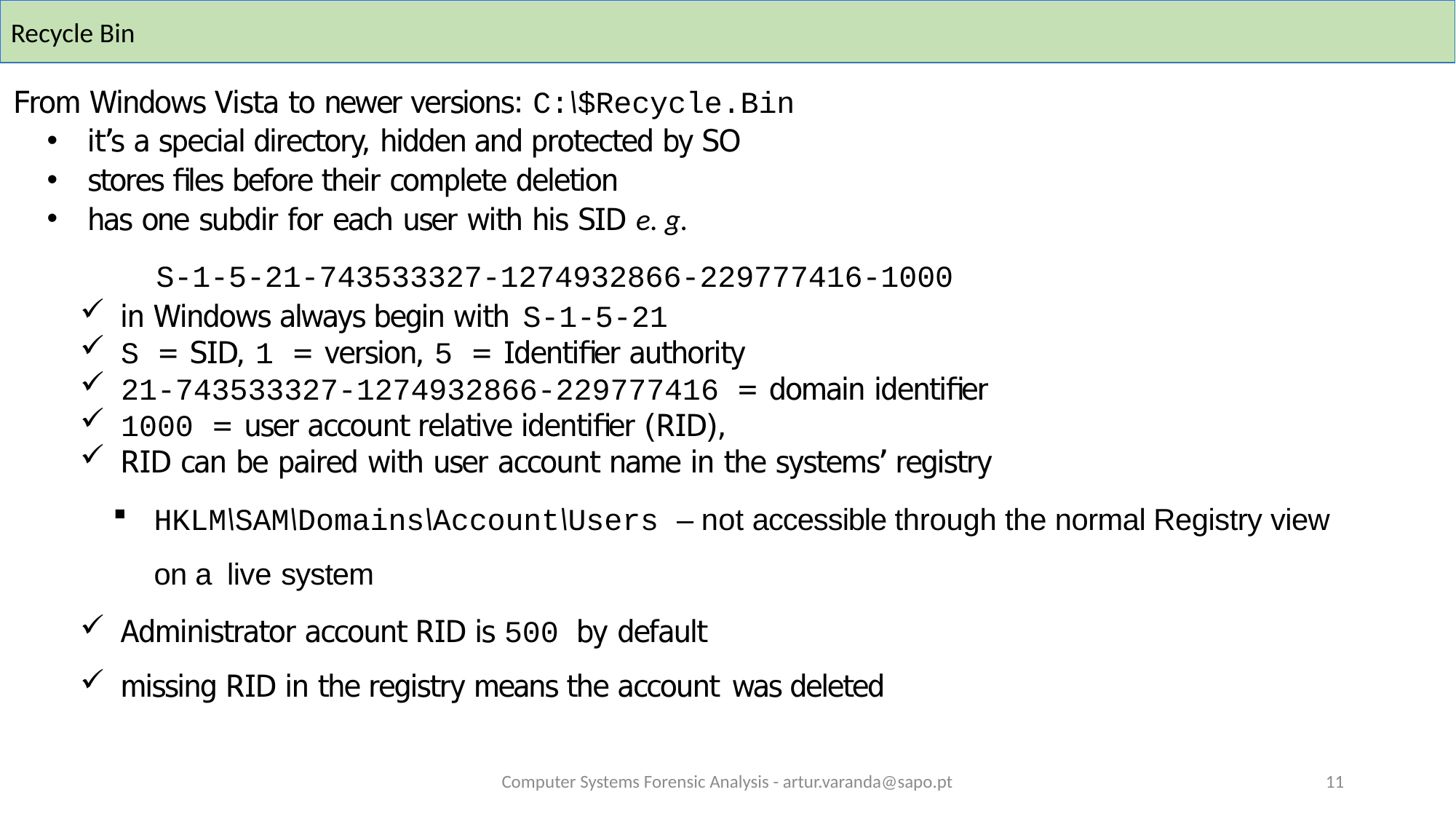

Recycle Bin
From Windows Vista to newer versions: C:\$Recycle.Bin
it’s a special directory, hidden and protected by SO
stores files before their complete deletion
has one subdir for each user with his SID e. g.
	S-1-5-21-743533327-1274932866-229777416-1000
in Windows always begin with S-1-5-21
S = SID, 1 = version, 5 = Identifier authority
21-743533327-1274932866-229777416 = domain identifier
1000 = user account relative identifier (RID),
RID can be paired with user account name in the systems’ registry
HKLM\SAM\Domains\Account\Users – not accessible through the normal Registry view on a  live system
Administrator account RID is 500 by default
missing RID in the registry means the account was deleted
Computer Systems Forensic Analysis - artur.varanda@sapo.pt
11